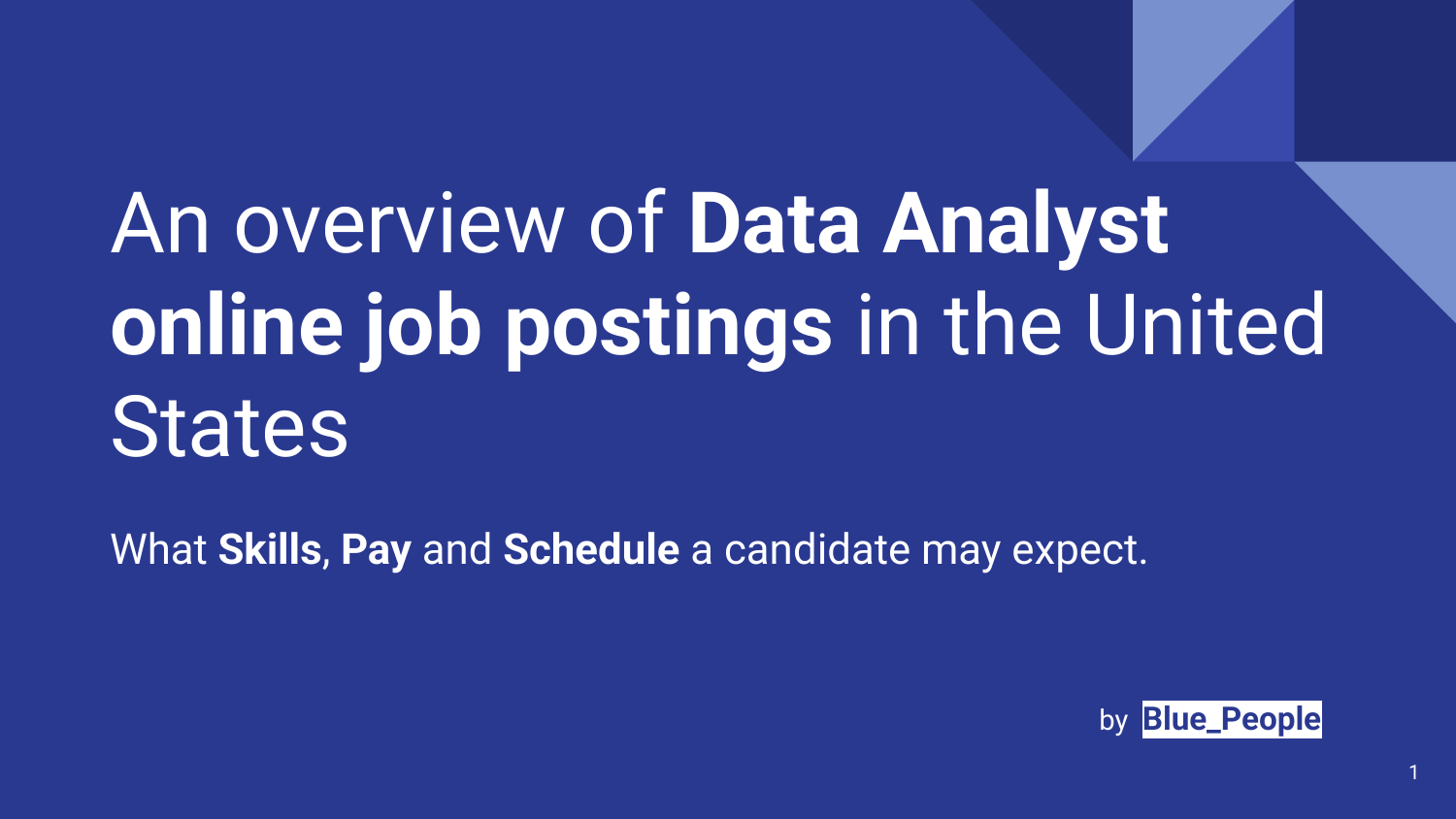

# An overview of Data Analyst online job postings in the United States
What Skills, Pay and Schedule a candidate may expect.
by  Blue_People
1